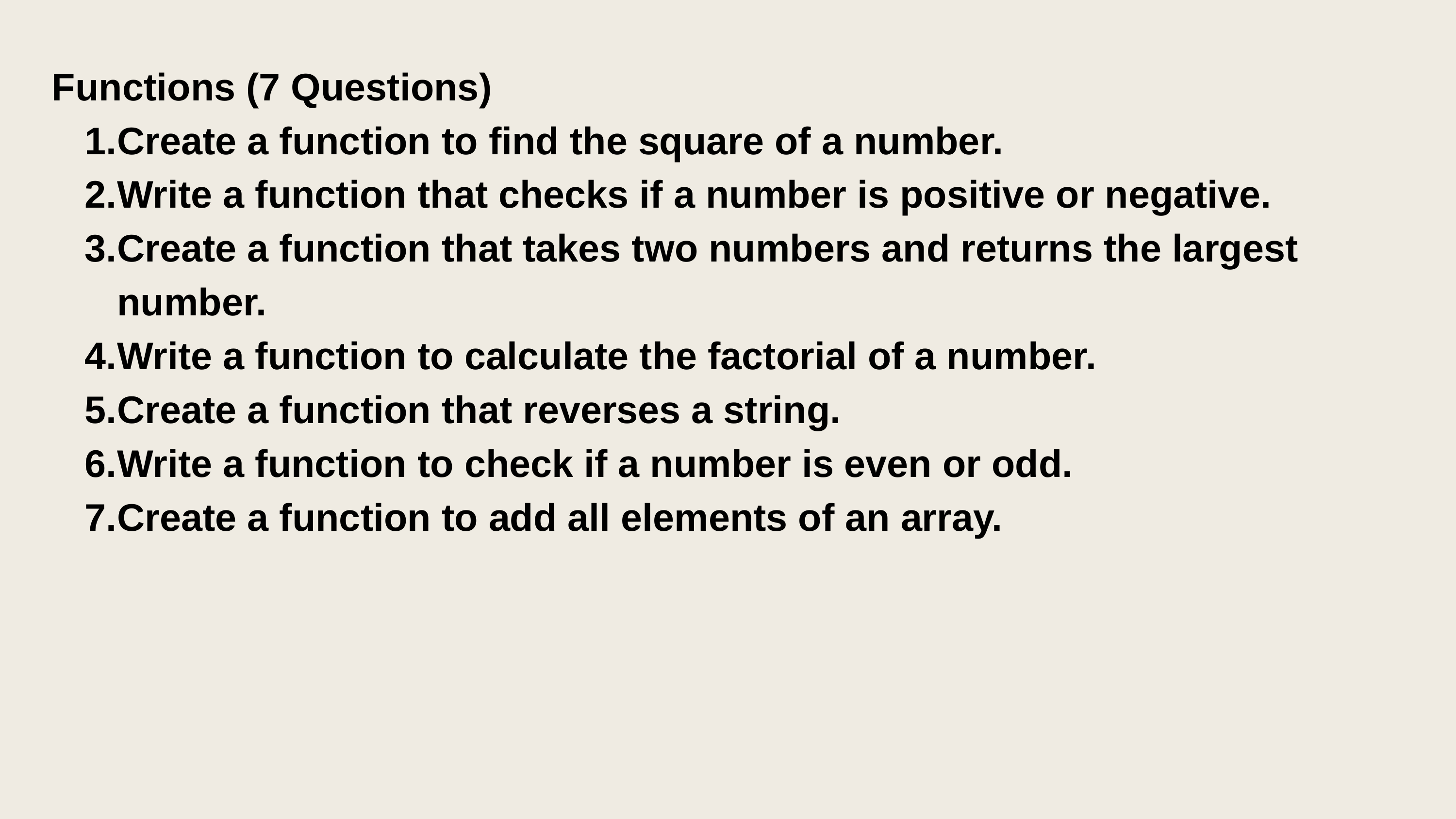

Functions (7 Questions)
Create a function to find the square of a number.
Write a function that checks if a number is positive or negative.
Create a function that takes two numbers and returns the largest number.
Write a function to calculate the factorial of a number.
Create a function that reverses a string.
Write a function to check if a number is even or odd.
Create a function to add all elements of an array.